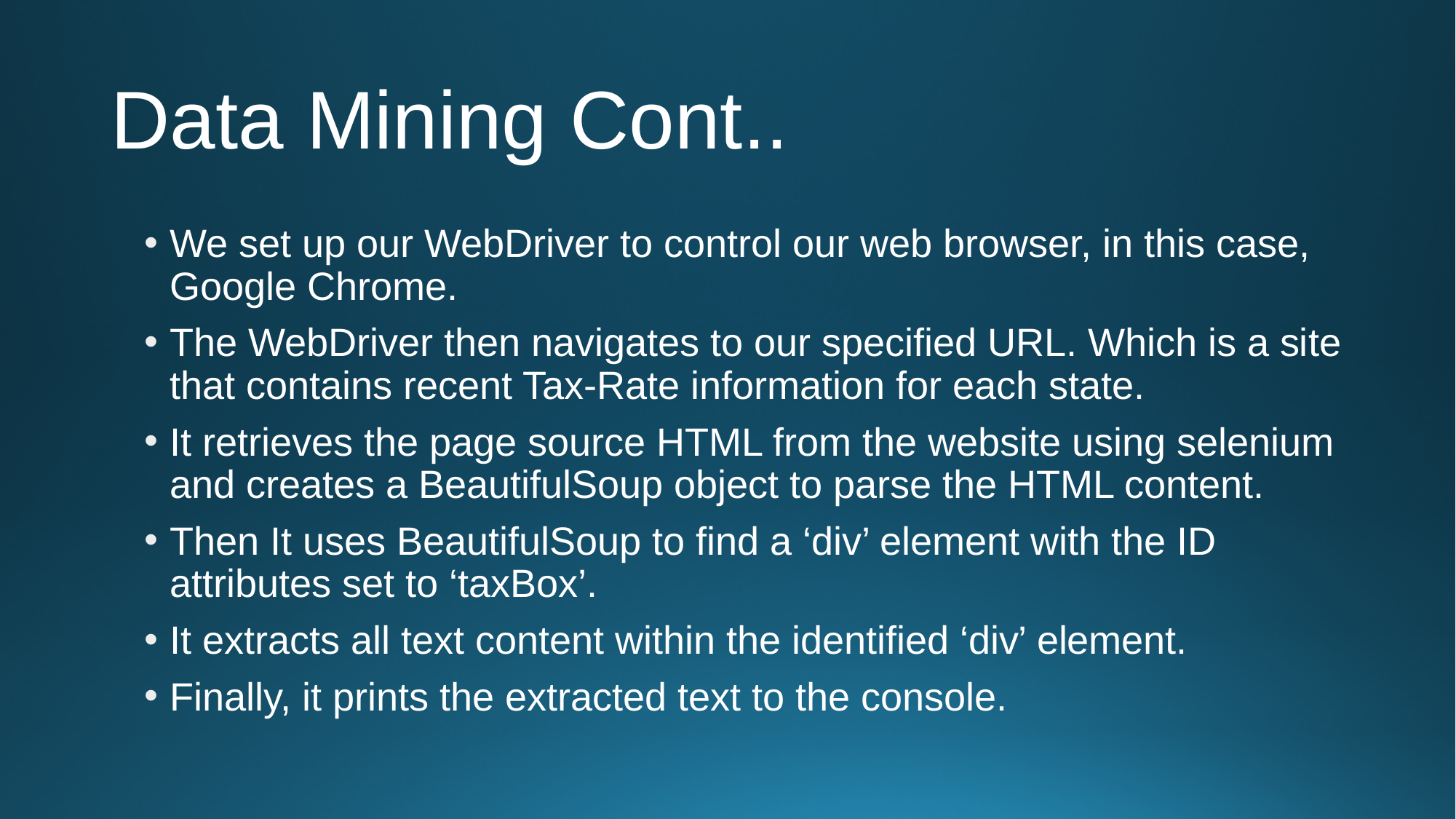

# Data Mining Cont..
We set up our WebDriver to control our web browser, in this case, Google Chrome.
The WebDriver then navigates to our specified URL. Which is a site that contains recent Tax-Rate information for each state.
It retrieves the page source HTML from the website using selenium and creates a BeautifulSoup object to parse the HTML content.
Then It uses BeautifulSoup to find a ‘div’ element with the ID attributes set to ‘taxBox’.
It extracts all text content within the identified ‘div’ element.
Finally, it prints the extracted text to the console.